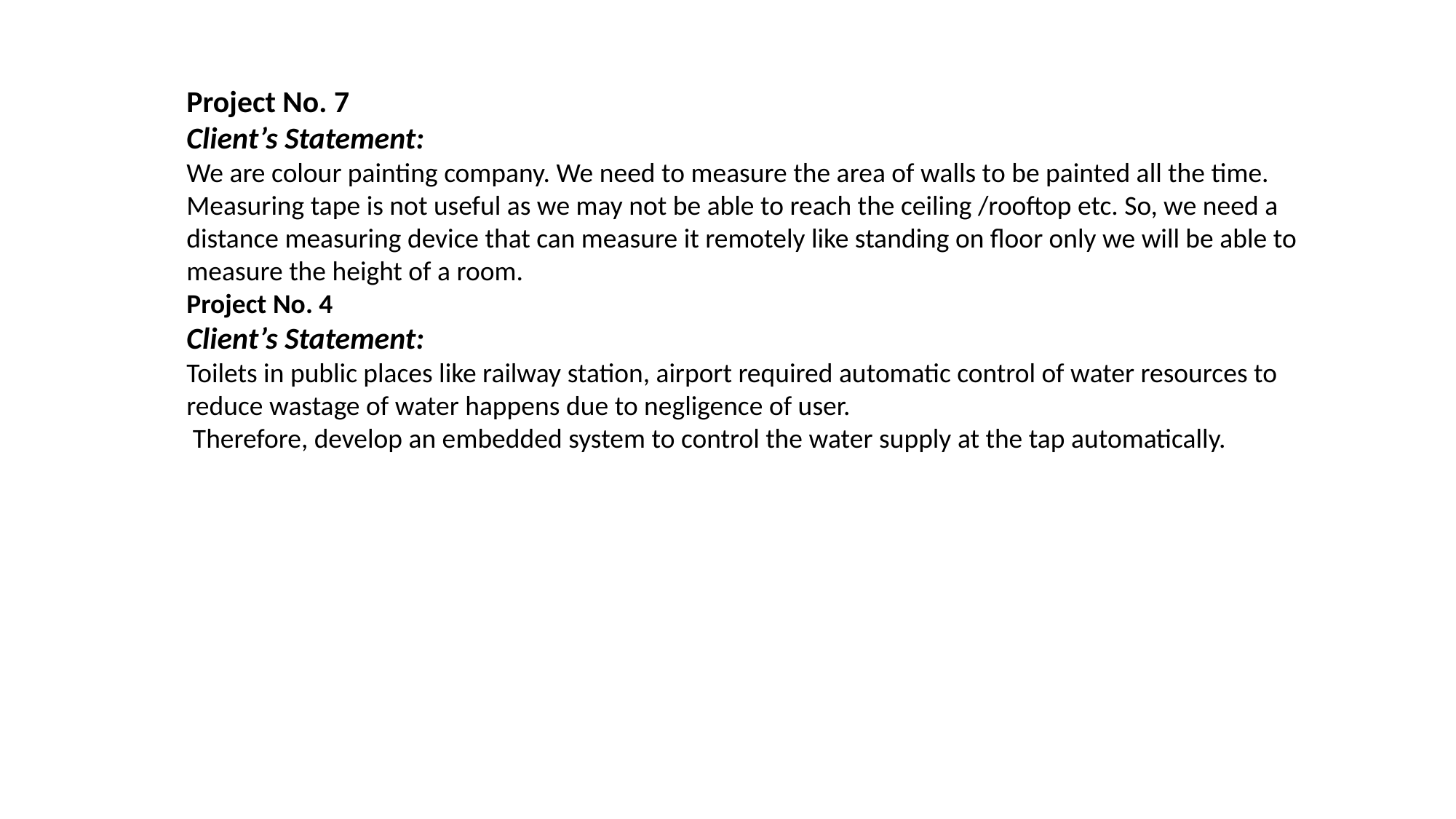

Project No. 7
Client’s Statement:
We are colour painting company. We need to measure the area of walls to be painted all the time. Measuring tape is not useful as we may not be able to reach the ceiling /rooftop etc. So, we need a distance measuring device that can measure it remotely like standing on floor only we will be able to measure the height of a room.
Project No. 4
Client’s Statement:
Toilets in public places like railway station, airport required automatic control of water resources to reduce wastage of water happens due to negligence of user.
 Therefore, develop an embedded system to control the water supply at the tap automatically.